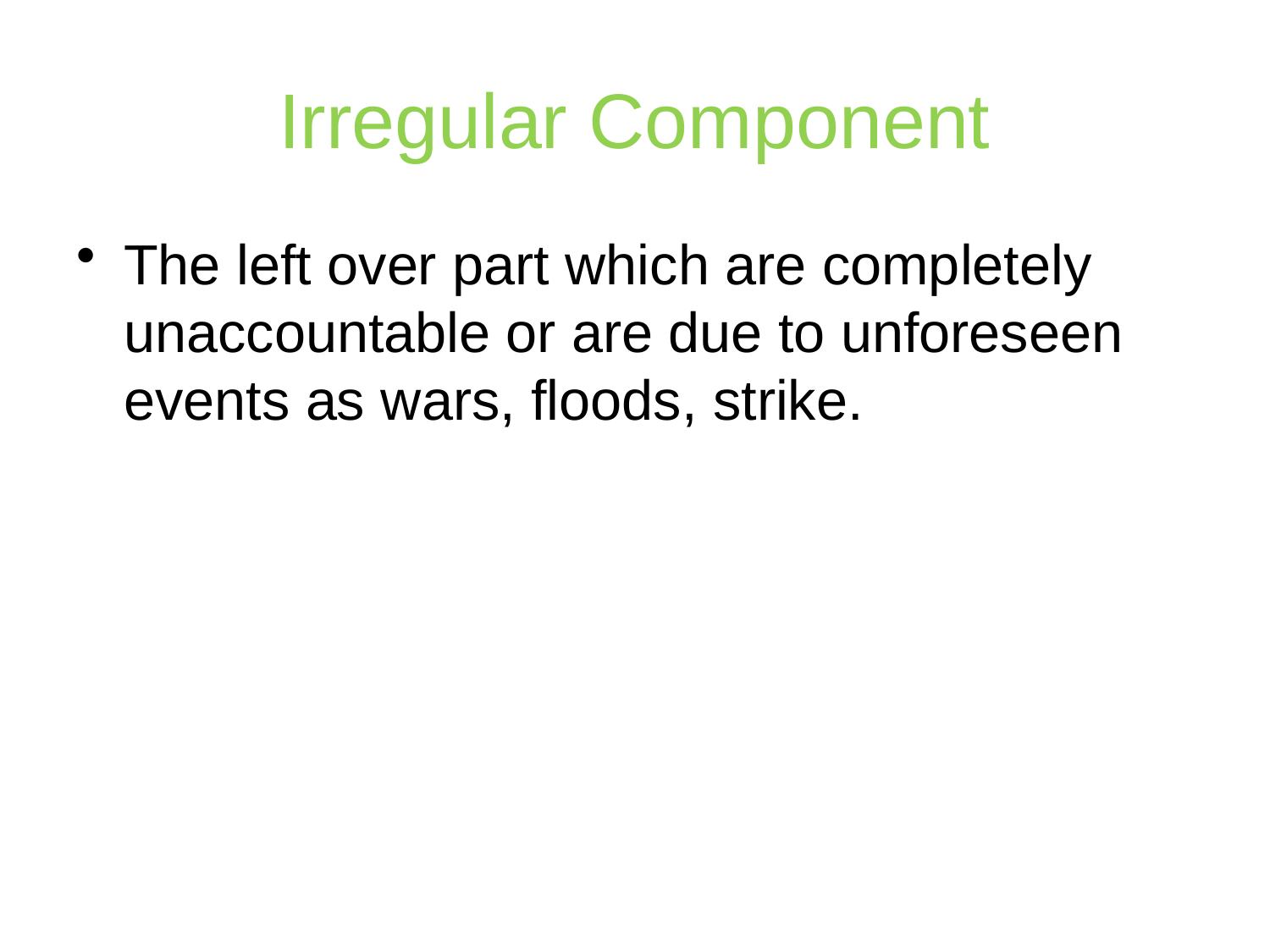

# Irregular Component
The left over part which are completely unaccountable or are due to unforeseen events as wars, floods, strike.